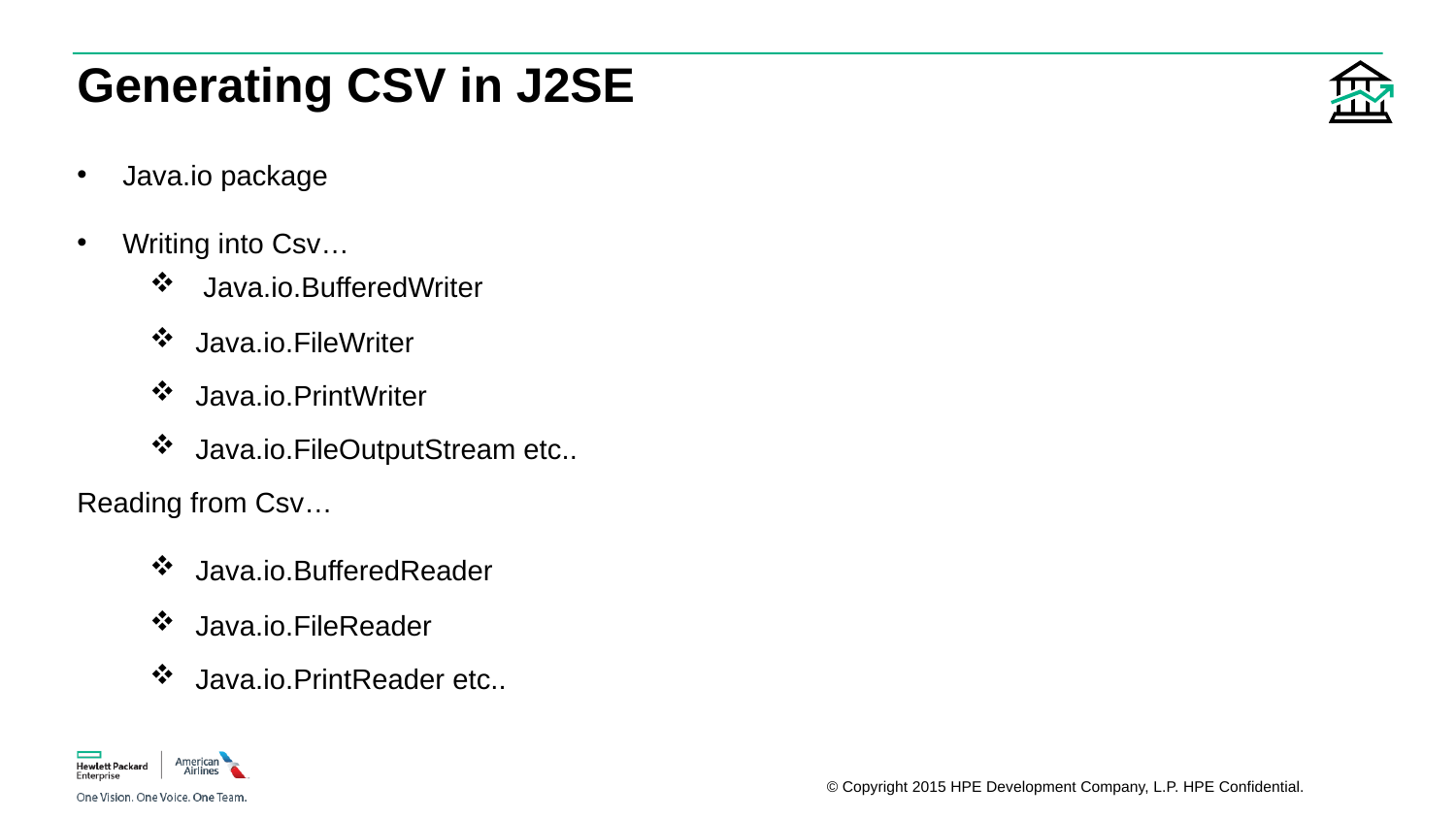

# Generating CSV in J2SE

Java.io package

Writing into Csv…

 Java.io.BufferedWriter

Java.io.FileWriter

Java.io.PrintWriter

Java.io.FileOutputStream etc..

Reading from Csv…

Java.io.BufferedReader

Java.io.FileReader

Java.io.PrintReader etc..